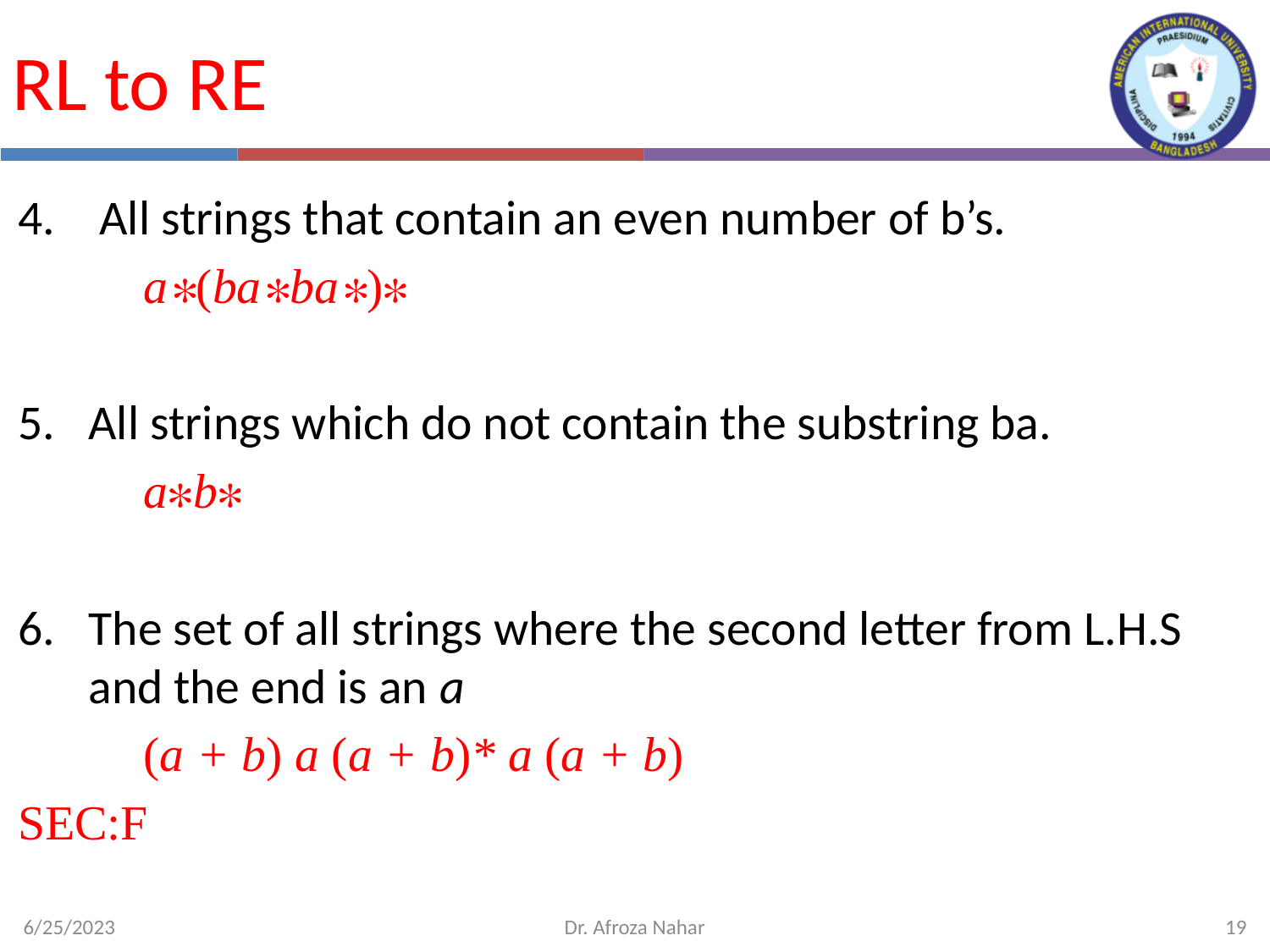

# RL to RE
 All strings that contain an even number of b’s.
	a∗(ba∗ba∗)∗

All strings which do not contain the substring ba.
	a∗b∗

The set of all strings where the second letter from L.H.S and the end is an a
	(a + b) a (a + b)* a (a + b)
SEC:F

6/25/2023
Dr. Afroza Nahar
19